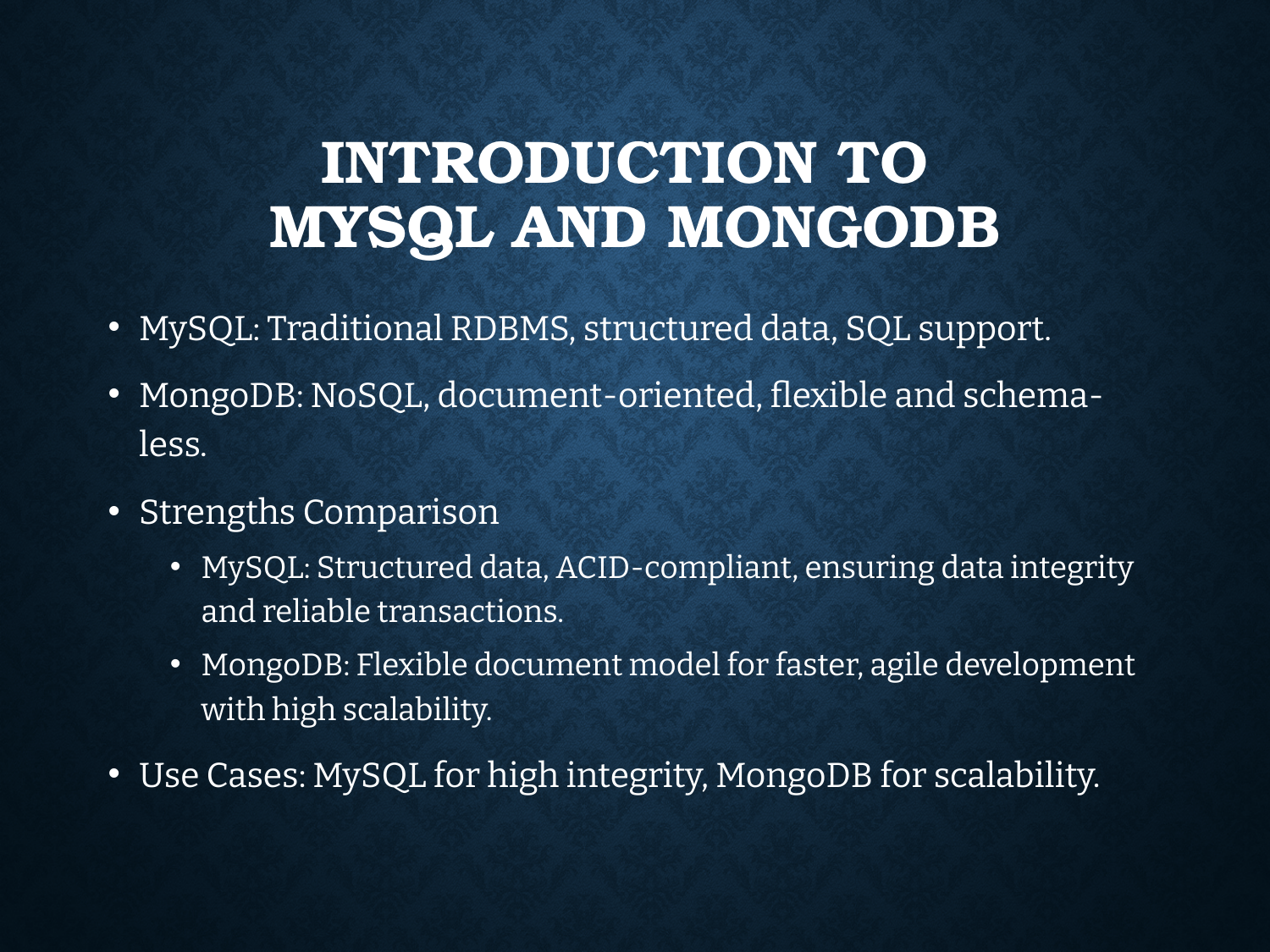

# Introduction to MySQL and MongoDB
MySQL: Traditional RDBMS, structured data, SQL support.
MongoDB: NoSQL, document-oriented, flexible and schema-less.
Strengths Comparison
MySQL: Structured data, ACID-compliant, ensuring data integrity and reliable transactions.
MongoDB: Flexible document model for faster, agile development with high scalability.
Use Cases: MySQL for high integrity, MongoDB for scalability.